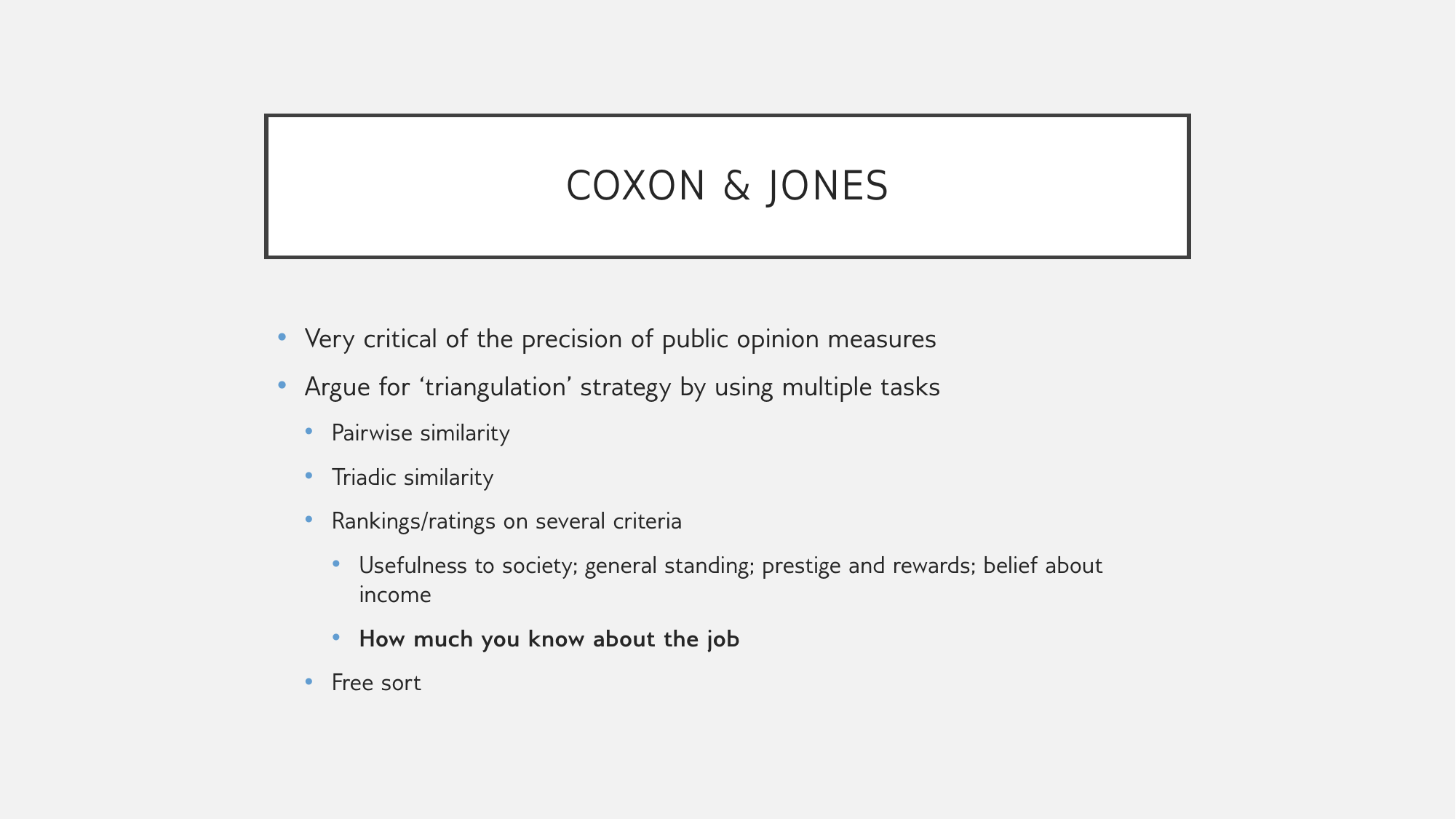

# Coxon & Jones
Very critical of the precision of public opinion measures
Argue for ‘triangulation’ strategy by using multiple tasks
Pairwise similarity
Triadic similarity
Rankings/ratings on several criteria
Usefulness to society; general standing; prestige and rewards; belief about income
How much you know about the job
Free sort